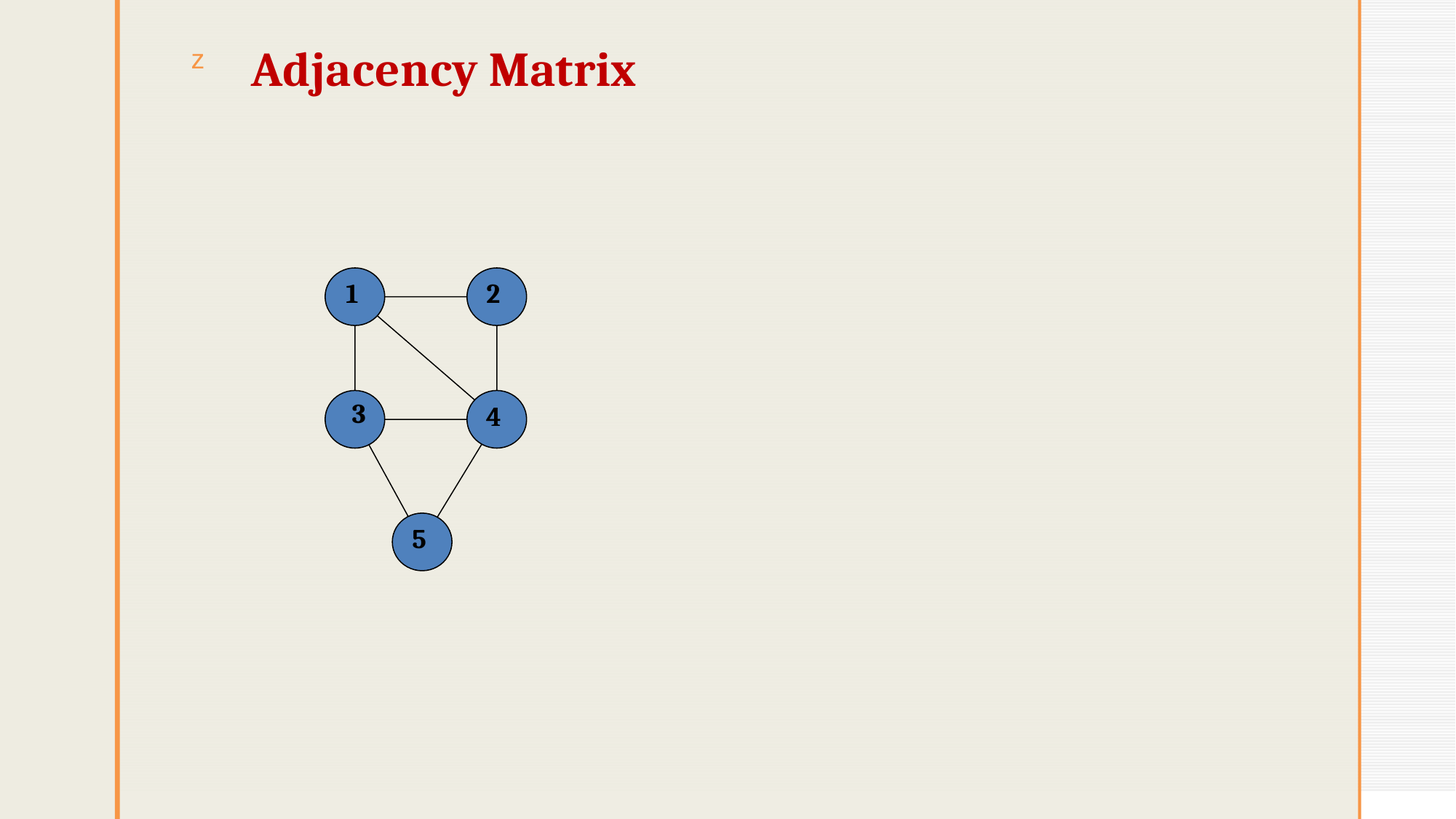

Adjacency Matrix

1
2

3

4

5